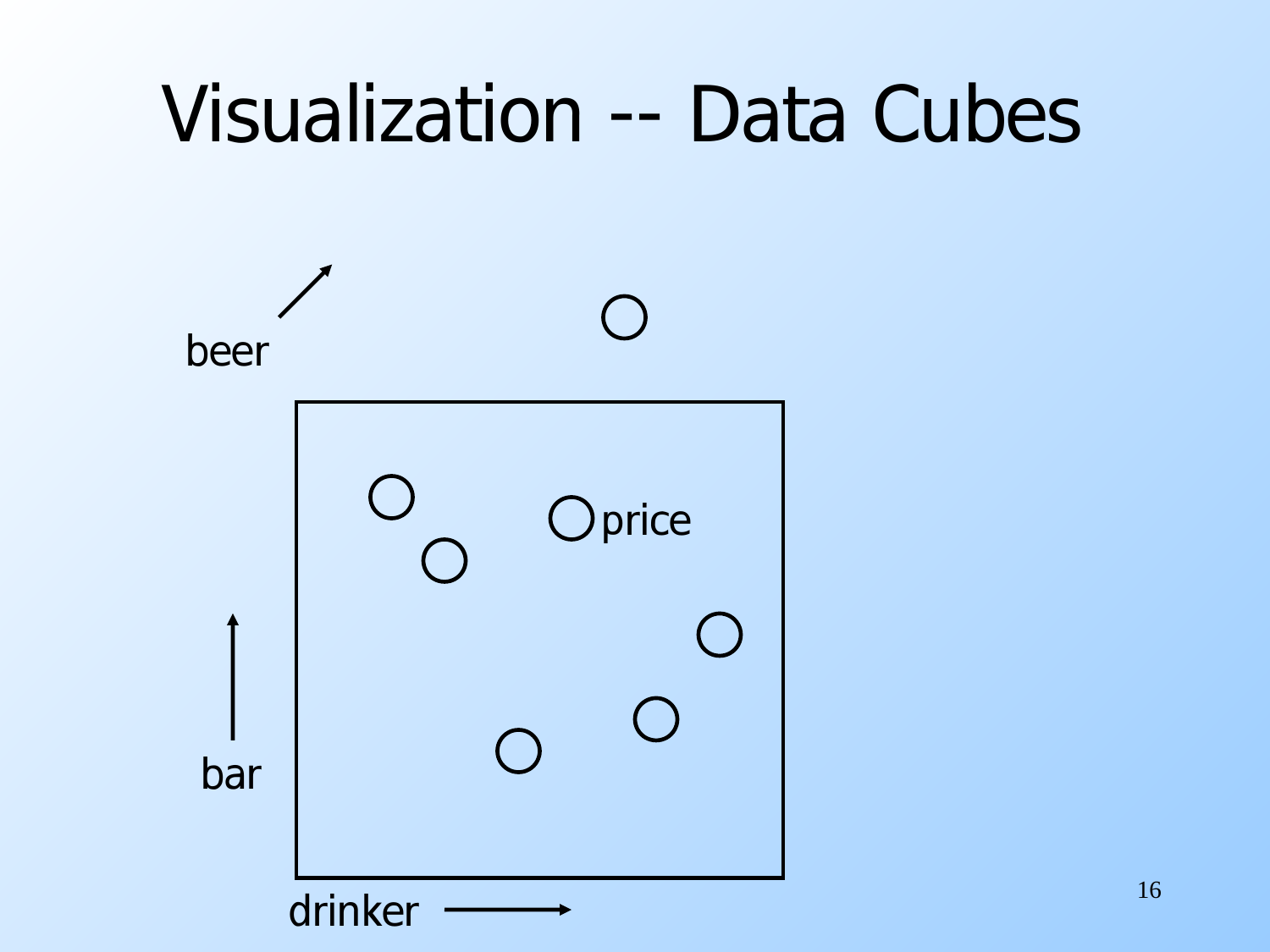

# Visualization -- Data Cubes

beer

price

bar
16
drinker